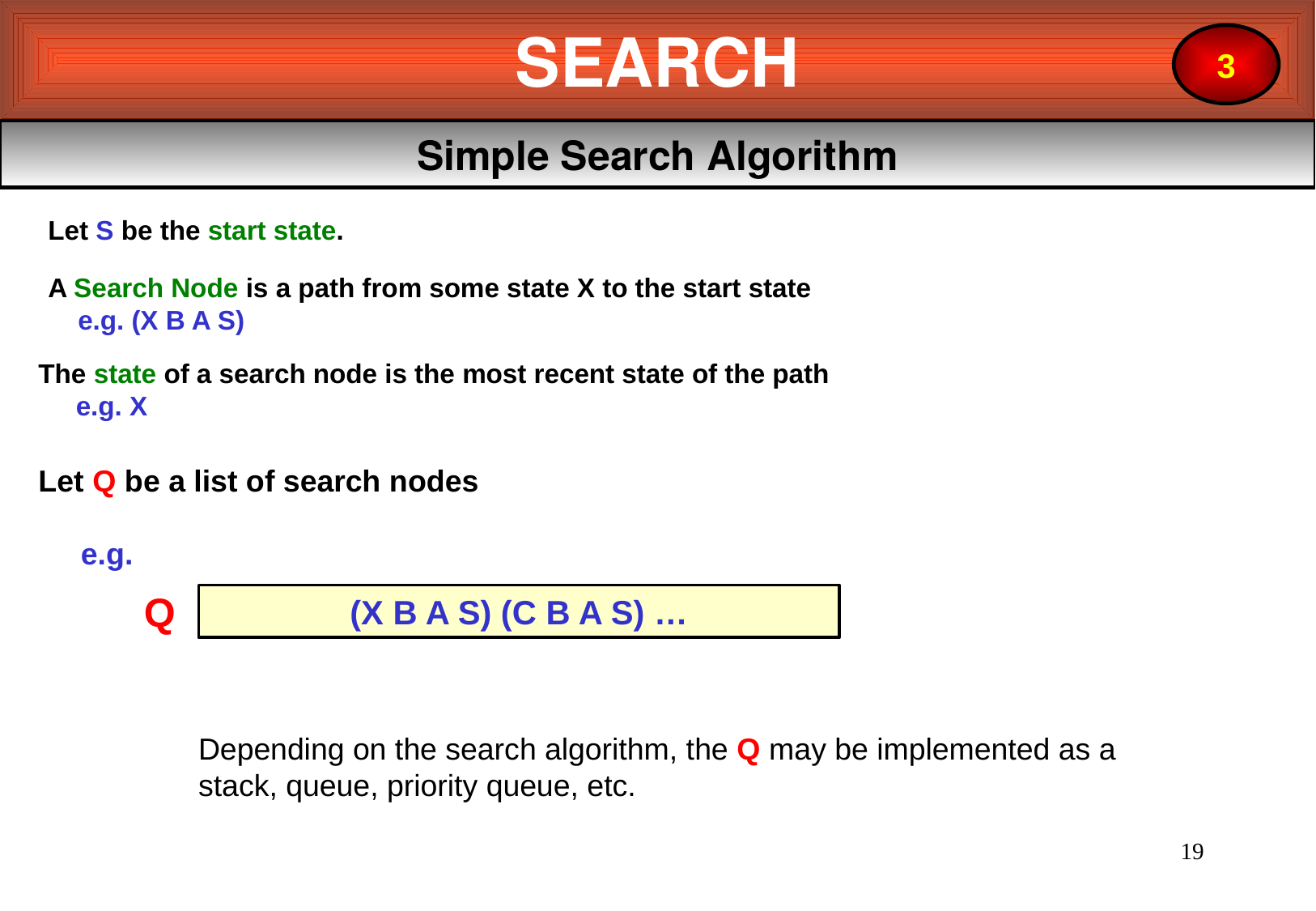

SEARCH
3
Simple Search Algorithm
Let S be the start state.
A Search Node is a path from some state X to the start state
    e.g. (X B A S)
The state of a search node is the most recent state of the path
     e.g. X
Let Q be a list of search nodes

     e.g.
Q
(X B A S) (C B A S) …
Depending on the search algorithm, the Q may be implemented as a stack, queue, priority queue, etc.
19